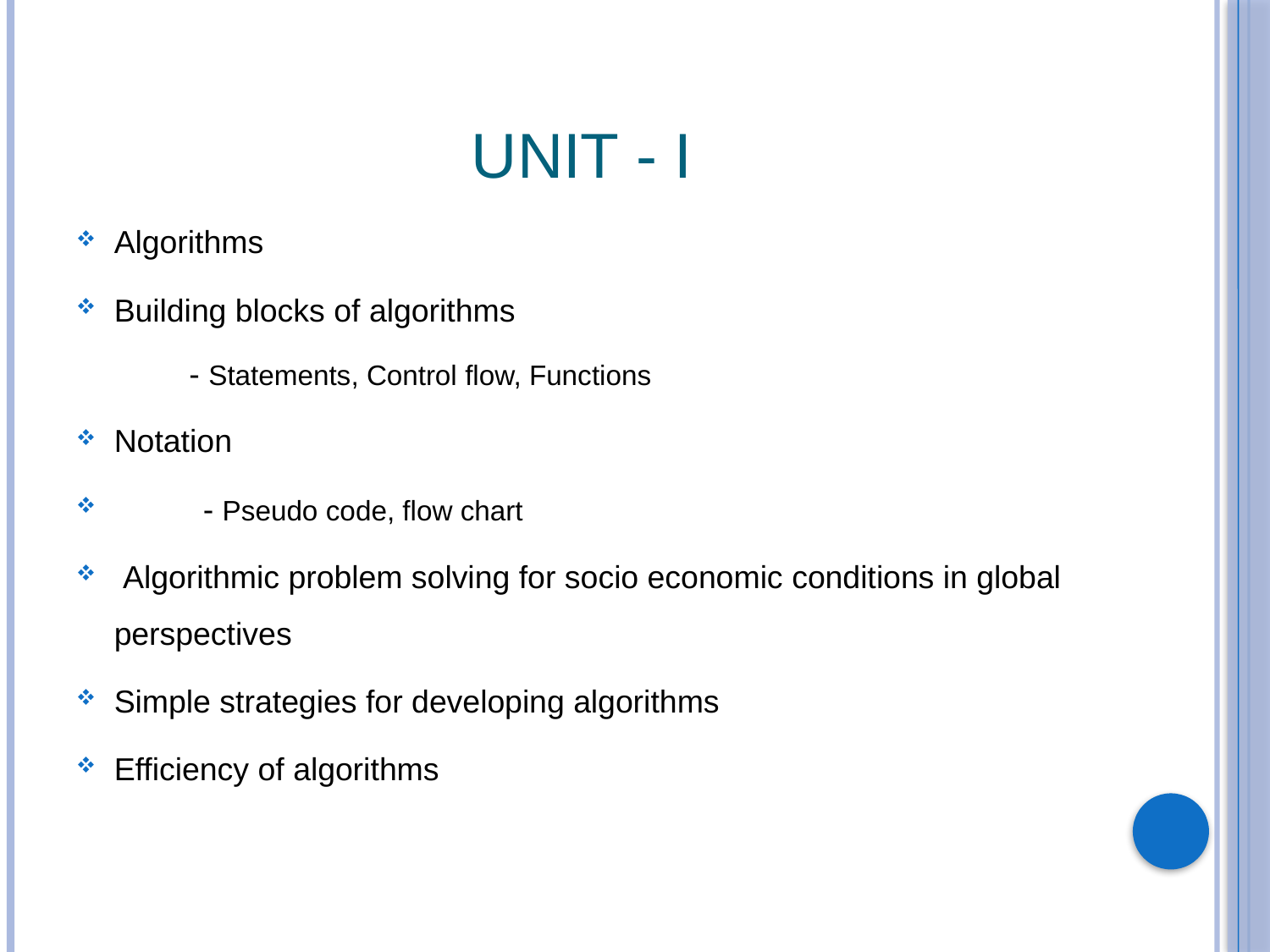

# Unit - I
Algorithms
Building blocks of algorithms
       - Statements, Control flow, Functions
Notation
          - Pseudo code, flow chart
 Algorithmic problem solving for socio economic conditions in global perspectives
Simple strategies for developing algorithms
Efficiency of algorithms